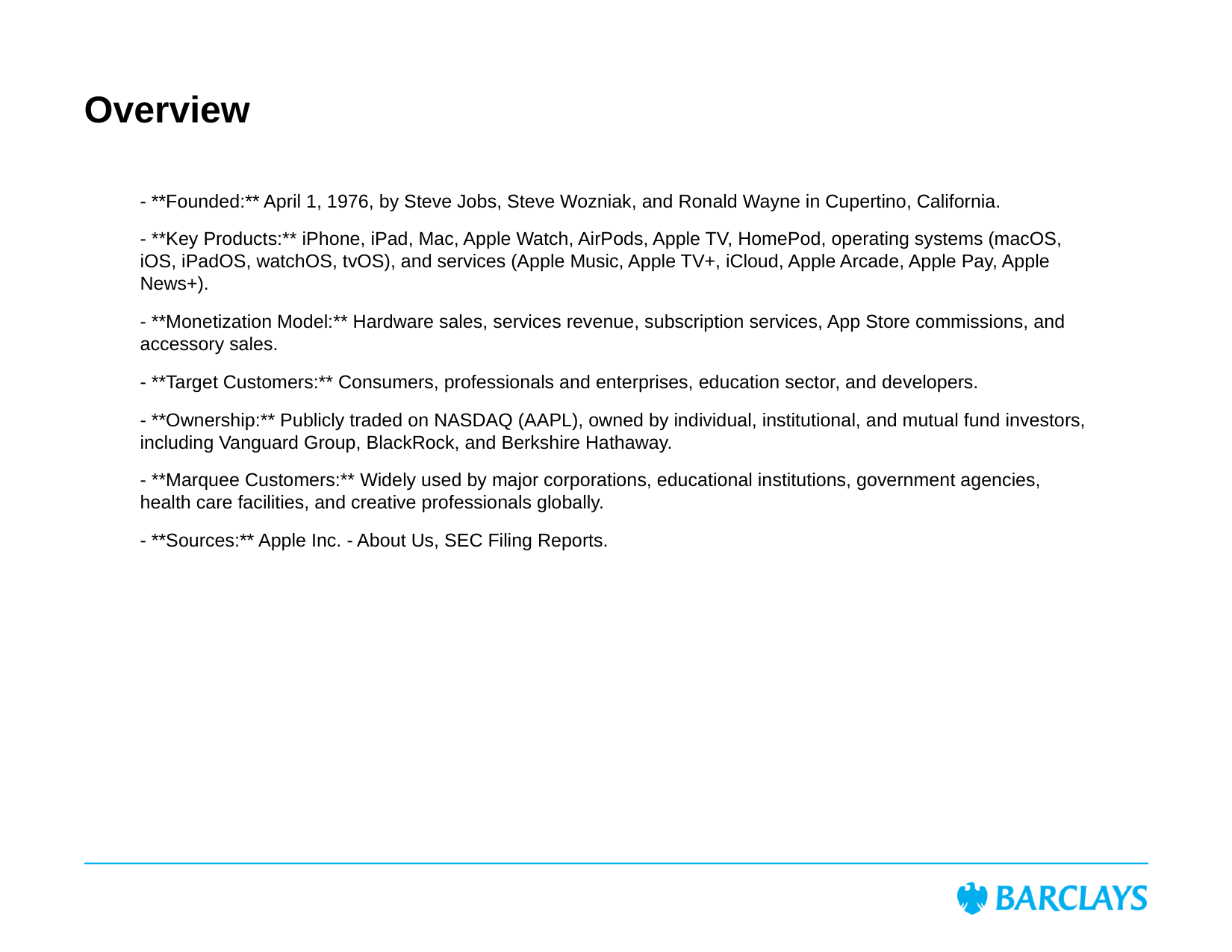

# Overview
- **Founded:** April 1, 1976, by Steve Jobs, Steve Wozniak, and Ronald Wayne in Cupertino, California.
- **Key Products:** iPhone, iPad, Mac, Apple Watch, AirPods, Apple TV, HomePod, operating systems (macOS, iOS, iPadOS, watchOS, tvOS), and services (Apple Music, Apple TV+, iCloud, Apple Arcade, Apple Pay, Apple News+).
- **Monetization Model:** Hardware sales, services revenue, subscription services, App Store commissions, and accessory sales.
- **Target Customers:** Consumers, professionals and enterprises, education sector, and developers.
- **Ownership:** Publicly traded on NASDAQ (AAPL), owned by individual, institutional, and mutual fund investors, including Vanguard Group, BlackRock, and Berkshire Hathaway.
- **Marquee Customers:** Widely used by major corporations, educational institutions, government agencies, health care facilities, and creative professionals globally.
- **Sources:** Apple Inc. - About Us, SEC Filing Reports.